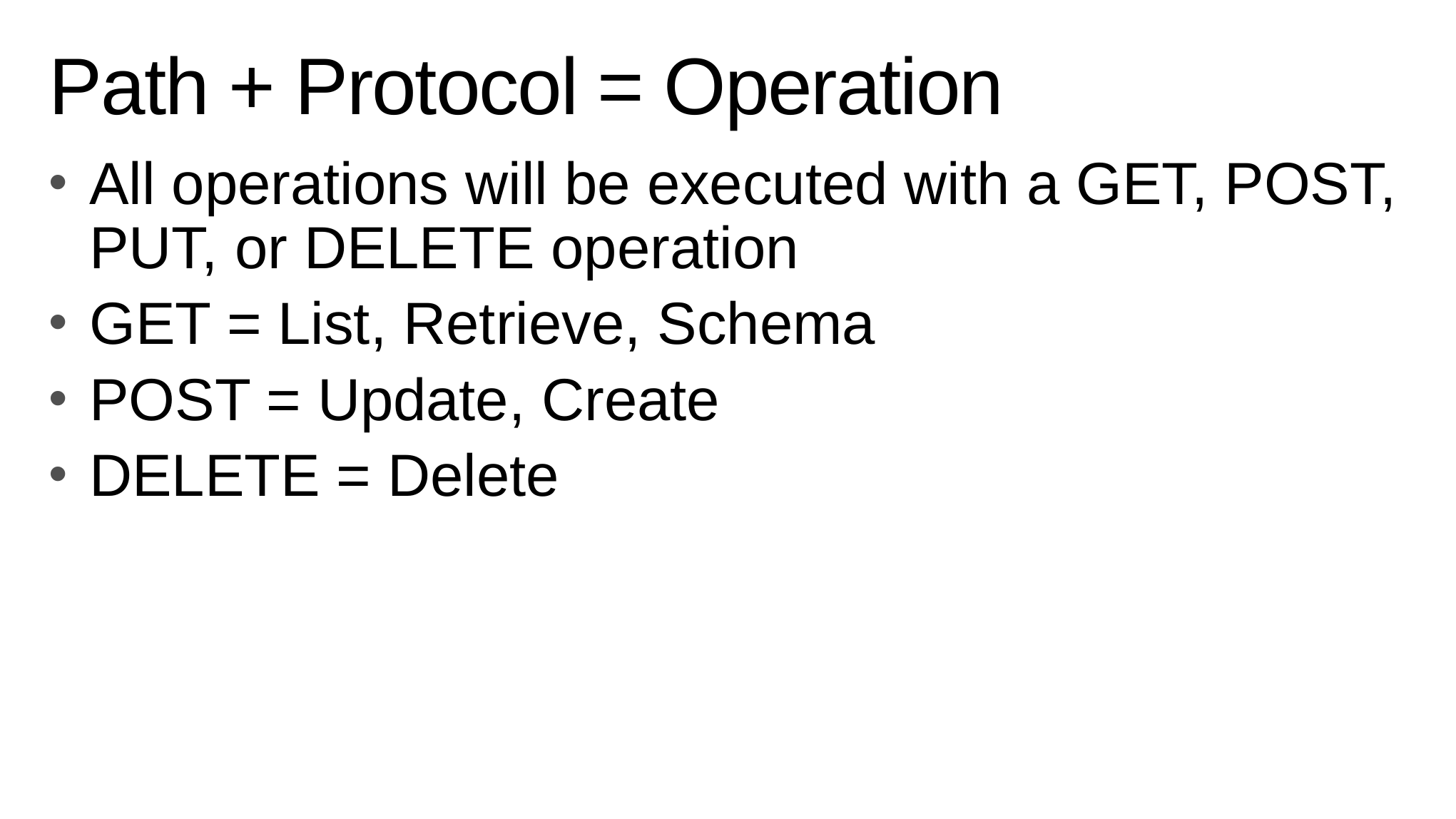

# Path + Protocol = Operation
All operations will be executed with a GET, POST, PUT, or DELETE operation
GET = List, Retrieve, Schema
POST = Update, Create
DELETE = Delete